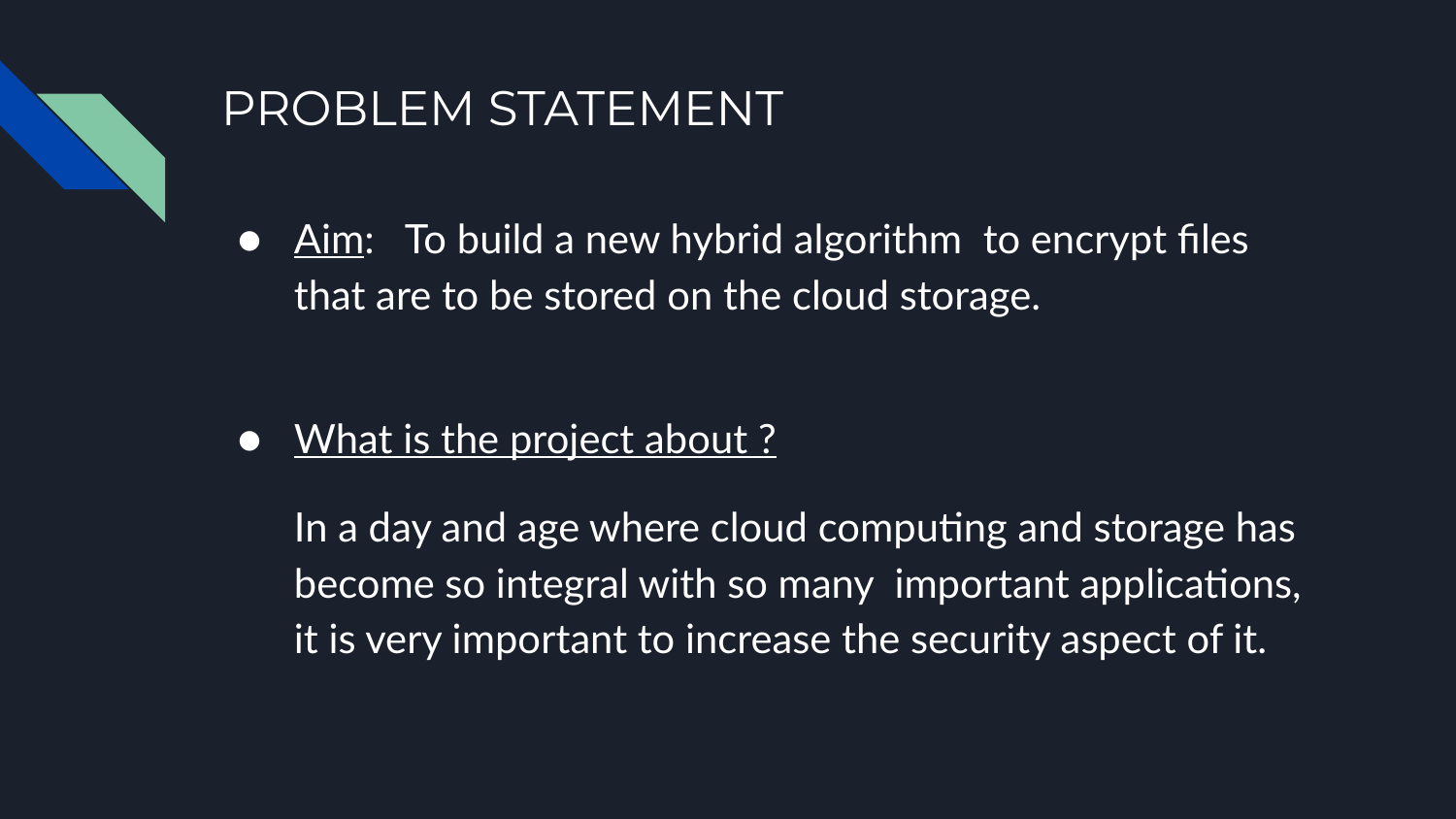

# PROBLEM STATEMENT
Aim:   To build a new hybrid algorithm  to encrypt files that are to be stored on the cloud storage.

What is the project about ?
In a day and age where cloud computing and storage has become so integral with so many  important applications,  it is very important to increase the security aspect of it.